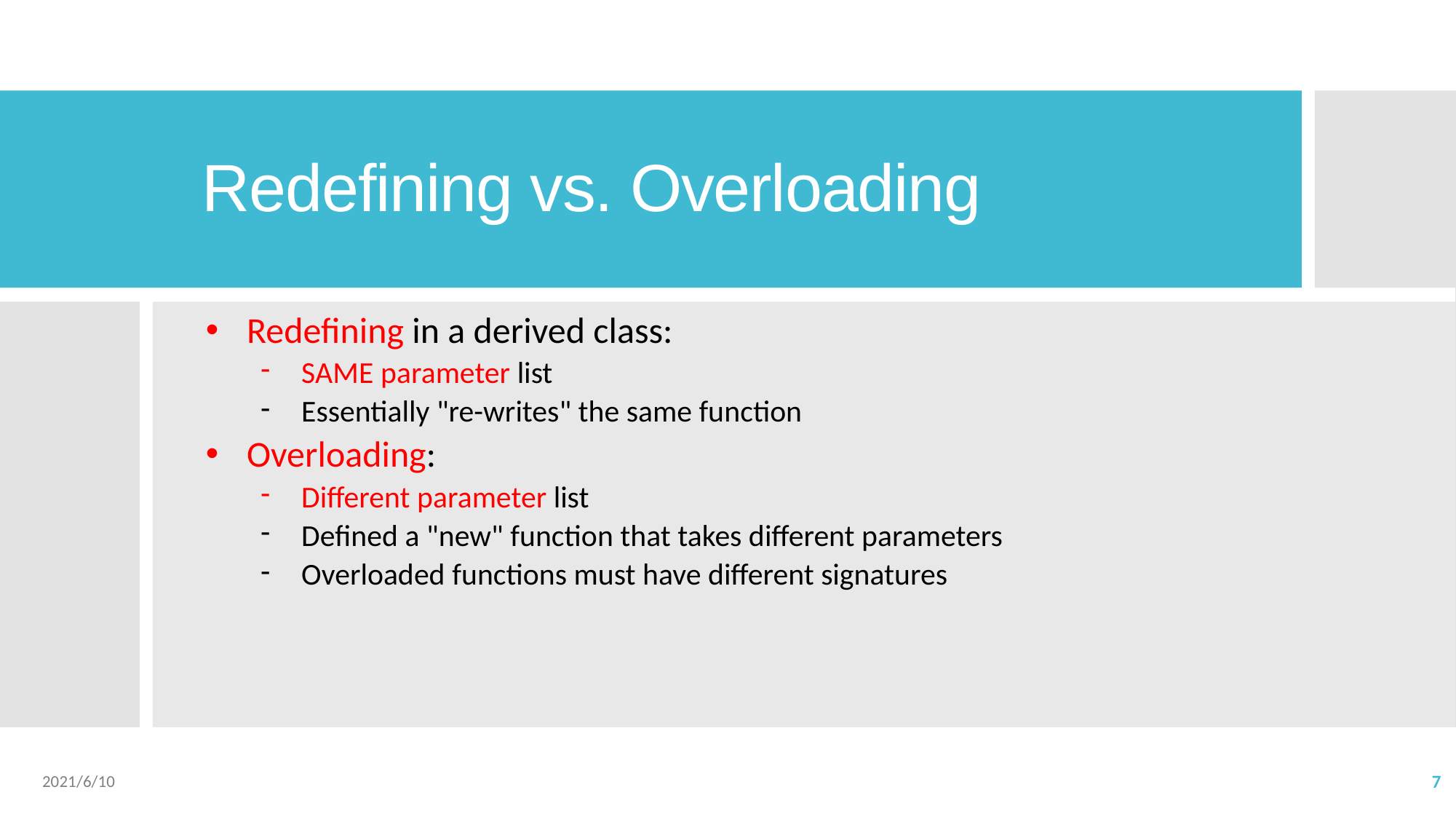

# Redefining vs. Overloading

Redefining in a derived class:
SAME parameter list
Essentially "re-writes" the same function
Overloading:
Different parameter list
Defined a "new" function that takes different parameters
Overloaded functions must have different signatures

2021/6/10
7